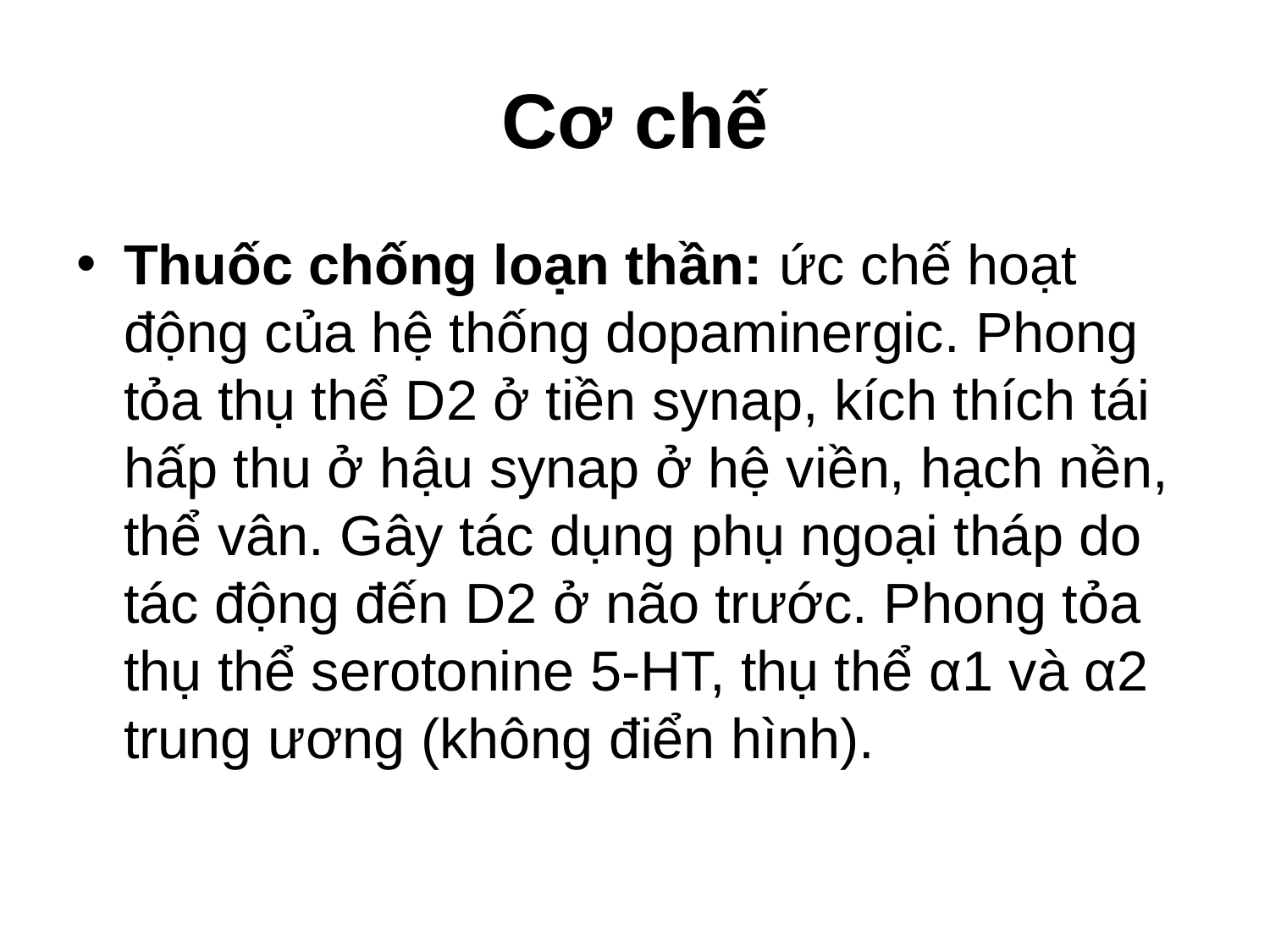

# Cơ chế
Thuốc chống loạn thần: ức chế hoạt động của hệ thống dopaminergic. Phong tỏa thụ thể D2 ở tiền synap, kích thích tái hấp thu ở hậu synap ở hệ viền, hạch nền, thể vân. Gây tác dụng phụ ngoại tháp do tác động đến D2 ở não trước. Phong tỏa thụ thể serotonine 5-HT, thụ thể α1 và α2 trung ương (không điển hình).